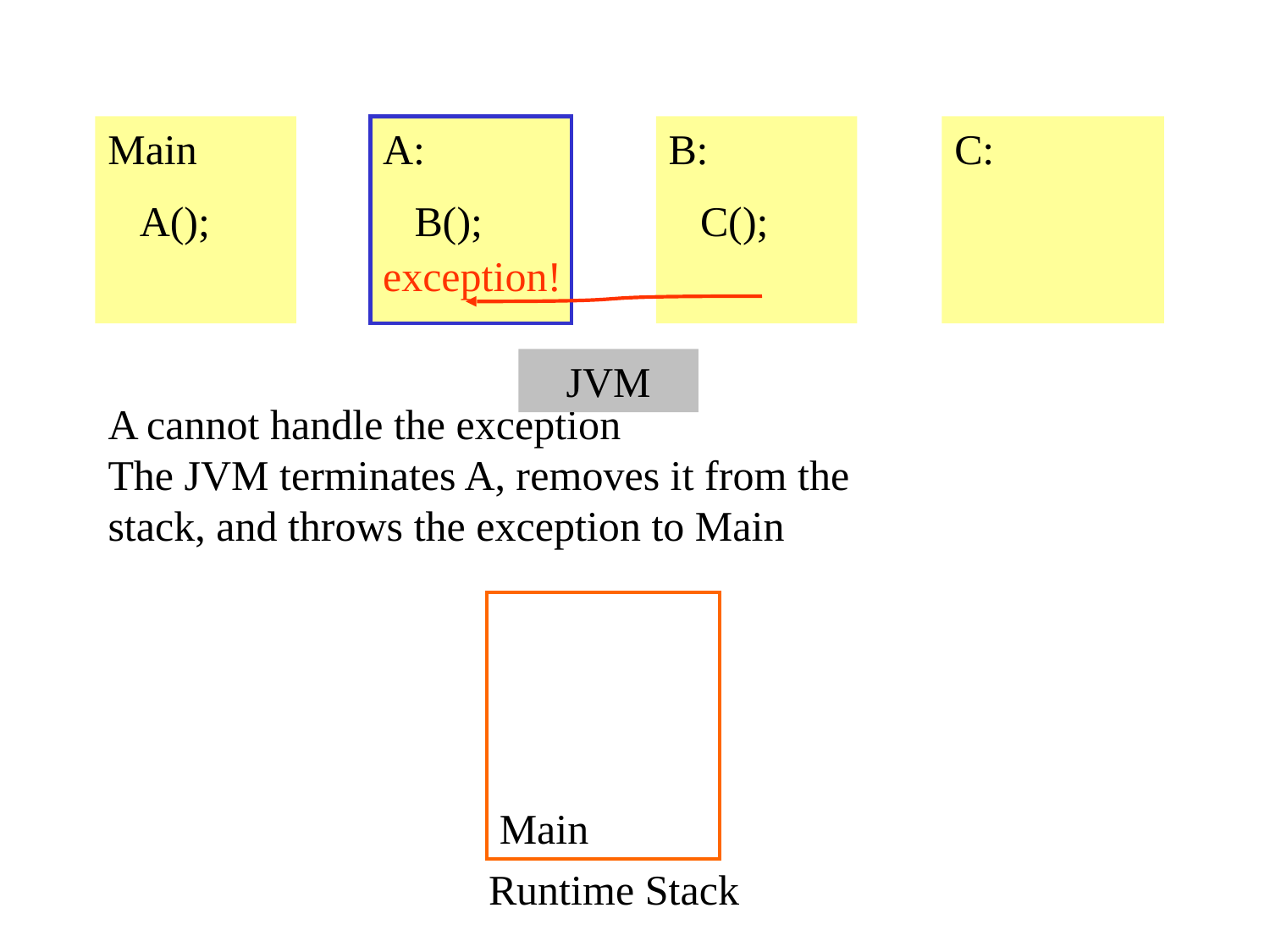

Main
   A();

A:
   B();

B:
   C();

C:

exception!
JVM
A cannot handle the exception
The JVM terminates A, removes it from the
stack, and throws the exception to Main

Main
Runtime Stack